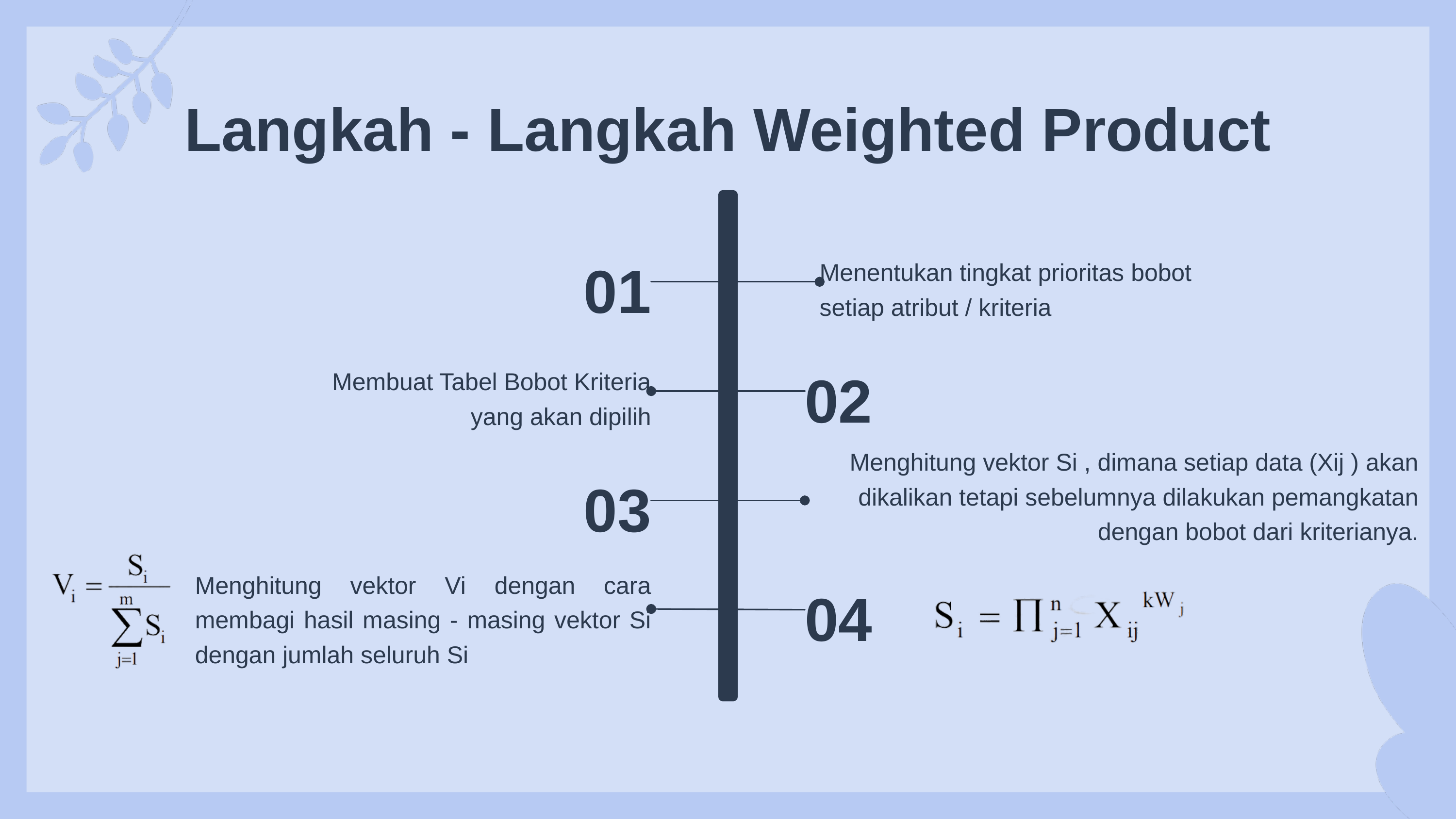

Langkah - Langkah Weighted Product

01
Menentukan tingkat prioritas bobot setiap atribut / kriteria
02
Membuat Tabel Bobot Kriteria yang akan dipilih
Menghitung vektor Si , dimana setiap data (Xij ) akan dikalikan tetapi sebelumnya dilakukan pemangkatan dengan bobot dari kriterianya.
03

Menghitung vektor Vi dengan cara membagi hasil masing - masing vektor Si dengan jumlah seluruh Si
04